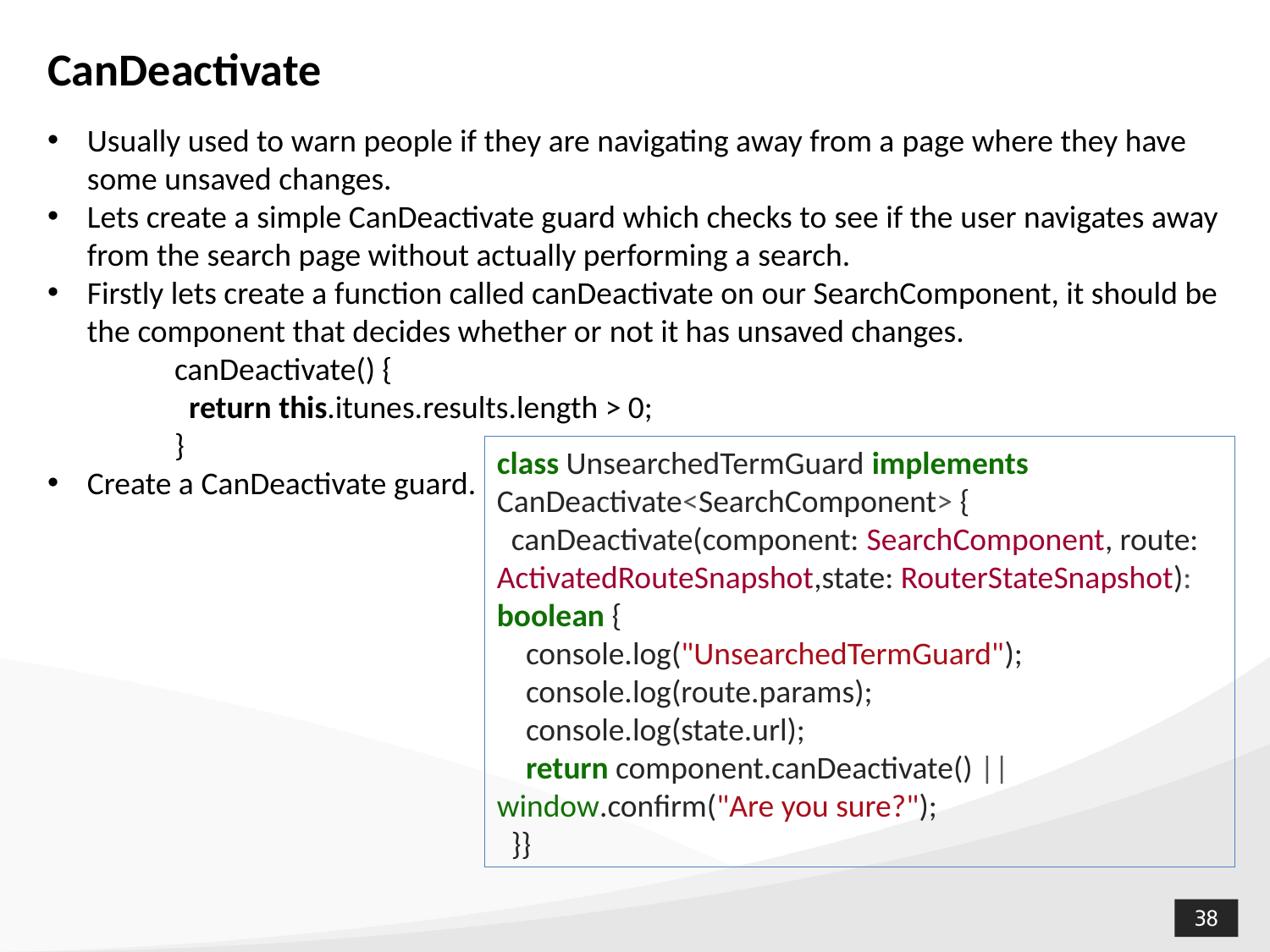

# CanDeactivate
Usually used to warn people if they are navigating away from a page where they have some unsaved changes.
Lets create a simple CanDeactivate guard which checks to see if the user navigates away from the search page without actually performing a search.
Firstly lets create a function called canDeactivate on our SearchComponent, it should be the component that decides whether or not it has unsaved changes.
canDeactivate() {
  return this.itunes.results.length > 0;
}
Create a CanDeactivate guard.
class UnsearchedTermGuard implements CanDeactivate<SearchComponent> {
  canDeactivate(component: SearchComponent, route: ActivatedRouteSnapshot,state: RouterStateSnapshot): boolean {
    console.log("UnsearchedTermGuard");
    console.log(route.params);
    console.log(state.url);
    return component.canDeactivate() || window.confirm("Are you sure?");
  }}